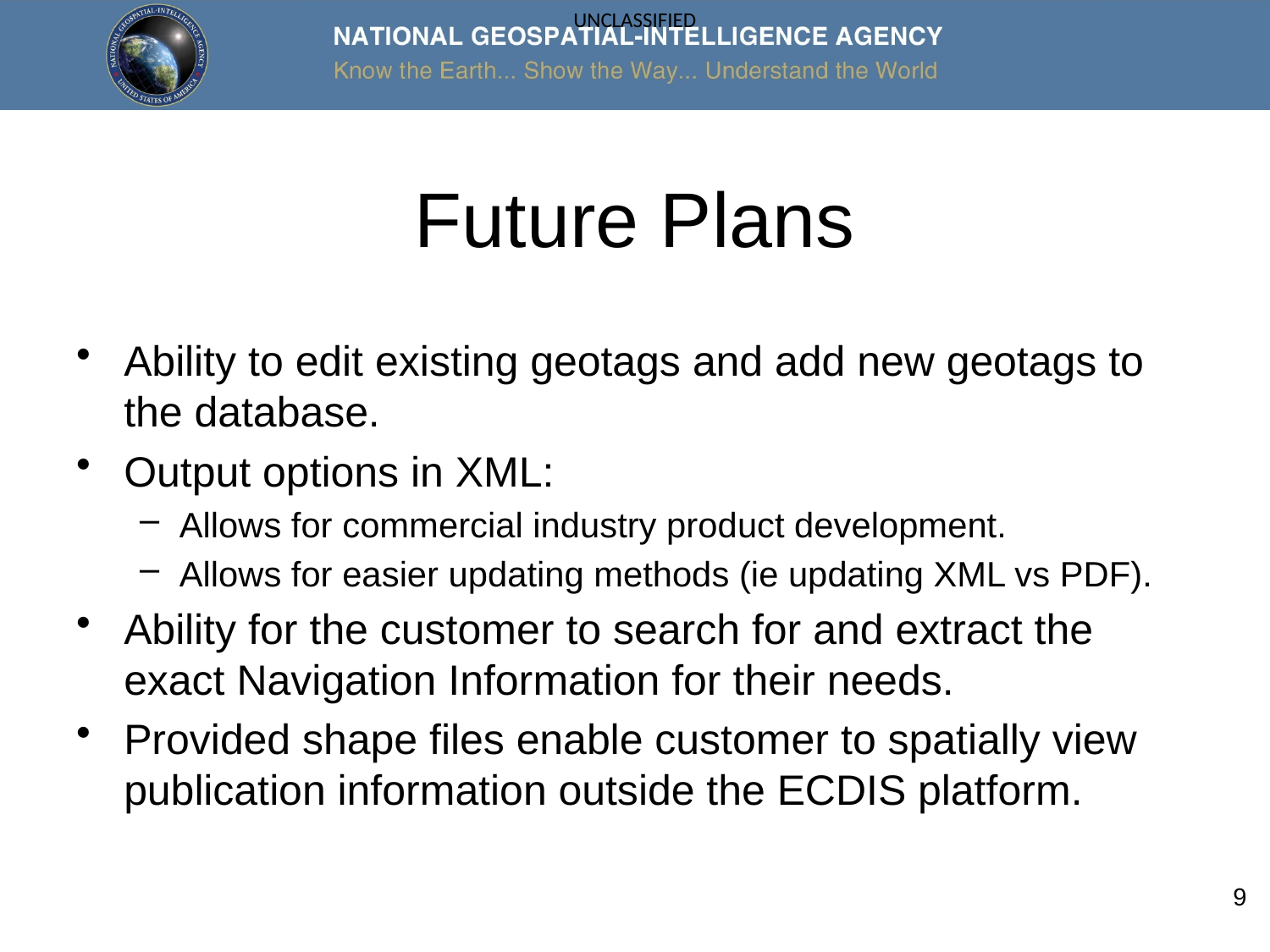

# Future Plans
Ability to edit existing geotags and add new geotags to the database.
Output options in XML:
Allows for commercial industry product development.
Allows for easier updating methods (ie updating XML vs PDF).
Ability for the customer to search for and extract the exact Navigation Information for their needs.
Provided shape files enable customer to spatially view publication information outside the ECDIS platform.